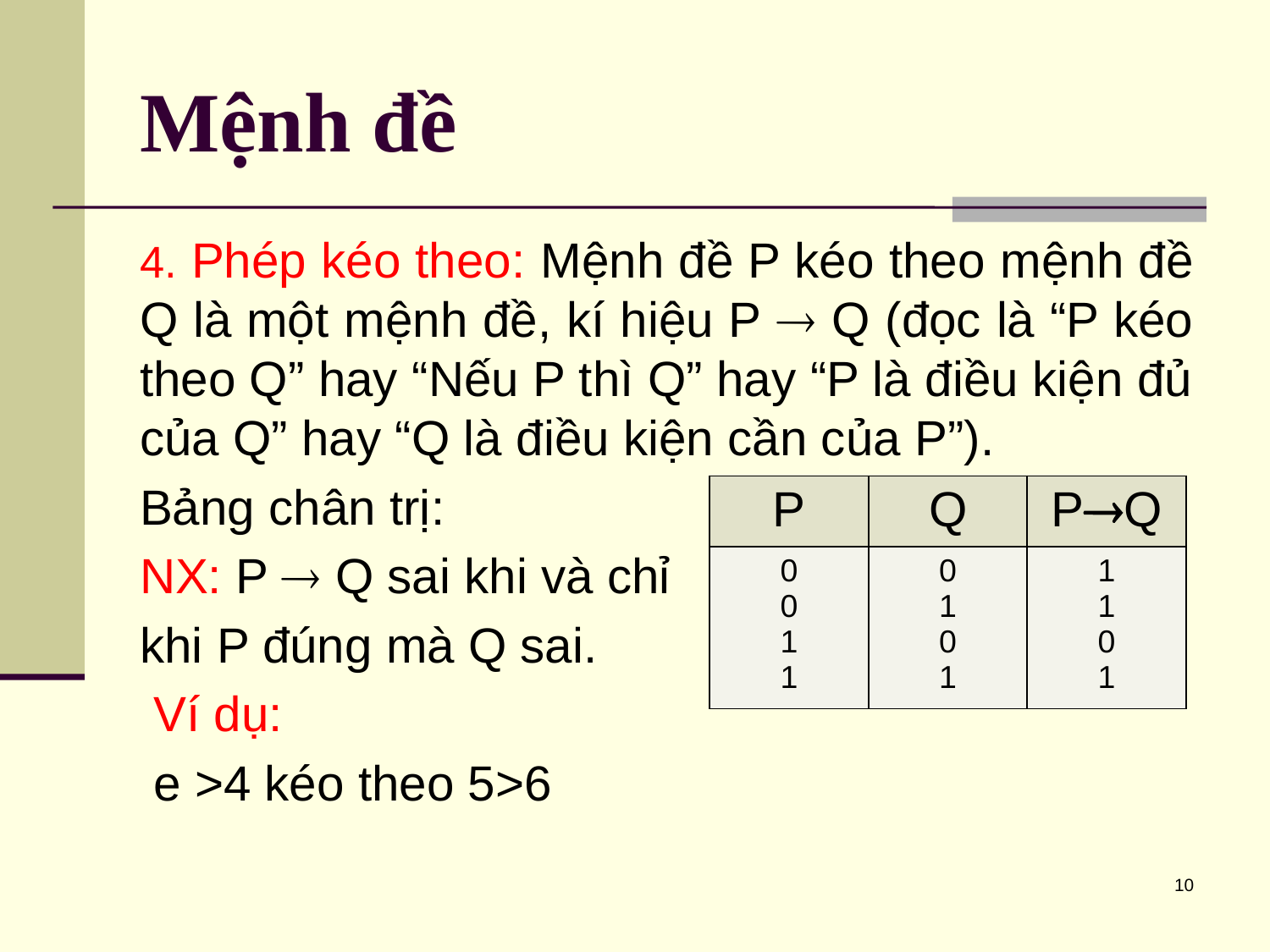

# Mệnh đề
 Phép kéo theo: Mệnh đề P kéo theo mệnh đề Q là một mệnh đề, kí hiệu P → Q (đọc là “P kéo theo Q” hay “Nếu P thì Q” hay “P là điều kiện đủ của Q” hay “Q là điều kiện cần của P”).
Bảng chân trị:
NX: P → Q sai khi và chỉ
khi P đúng mà Q sai.
 Ví dụ:
 e >4 kéo theo 5>6

| P | Q | P→Q |
| --- | --- | --- |
| 0 0 1 1 | 0 1 0 1 | 1 1 0 1 |
10